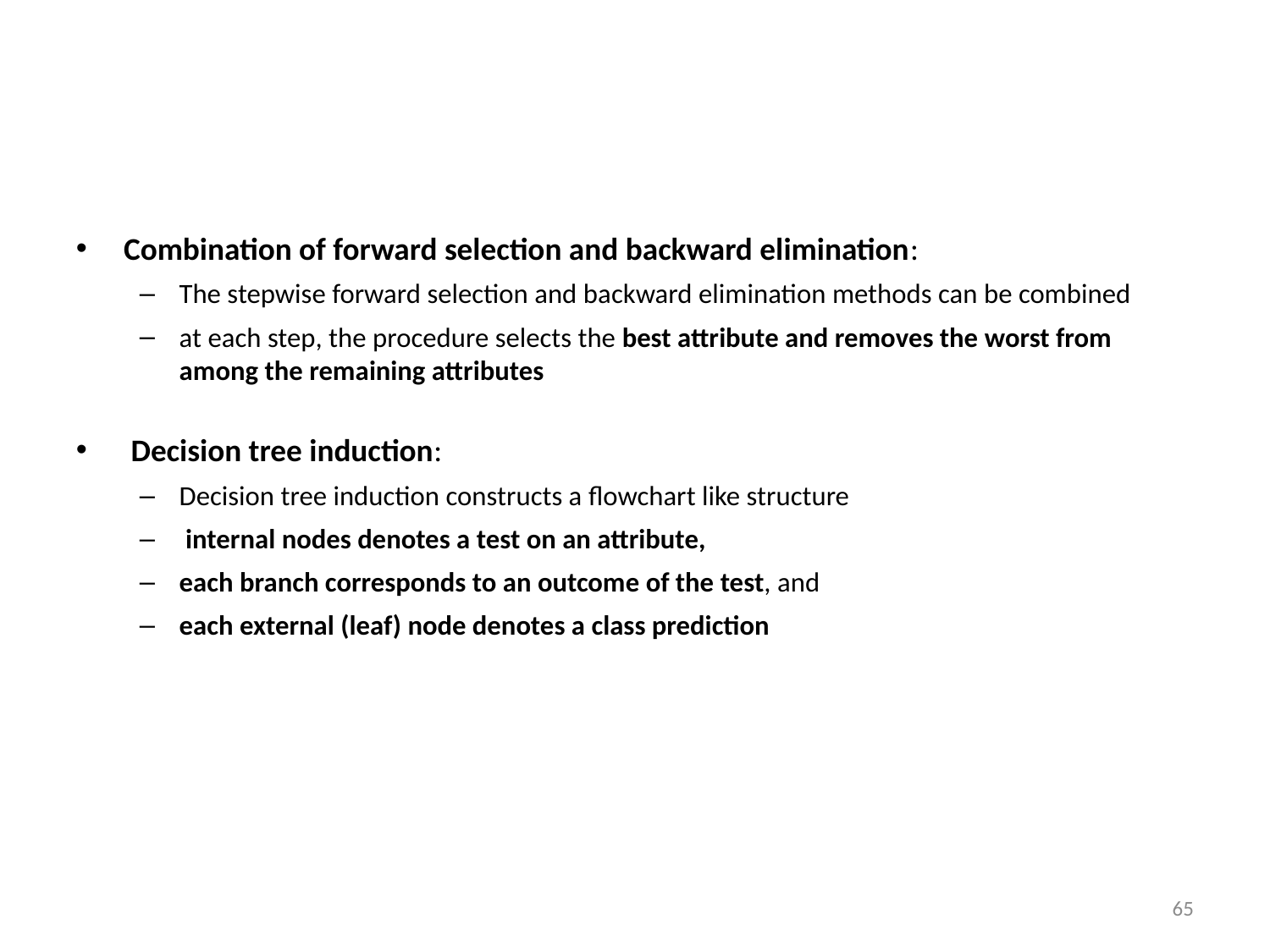

Combination of forward selection and backward elimination:
The stepwise forward selection and backward elimination methods can be combined
at each step, the procedure selects the best attribute and removes the worst from among the remaining attributes

 Decision tree induction:
Decision tree induction constructs a flowchart like structure
 internal nodes denotes a test on an attribute,
each branch corresponds to an outcome of the test, and
each external (leaf) node denotes a class prediction
65